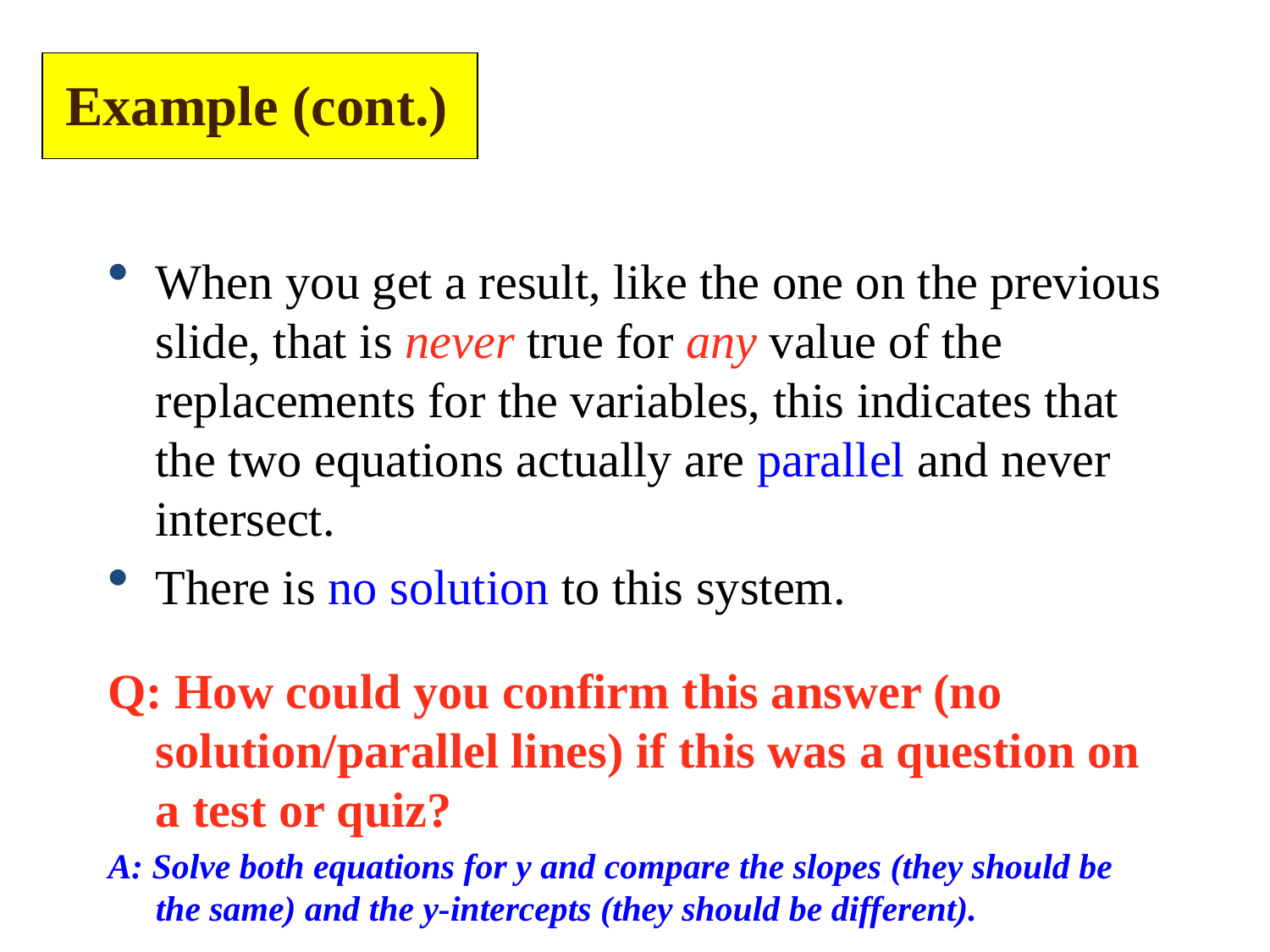

Example (cont.)
When you get a result, like the one on the previous slide, that is never true for any value of the replacements for the variables, this indicates that the two equations actually are parallel and never intersect.
There is no solution to this system.

Q: How could you confirm this answer (no solution/parallel lines) if this was a question on a test or quiz?
A: Solve both equations for y and compare the slopes (they should be the same) and the y-intercepts (they should be different).